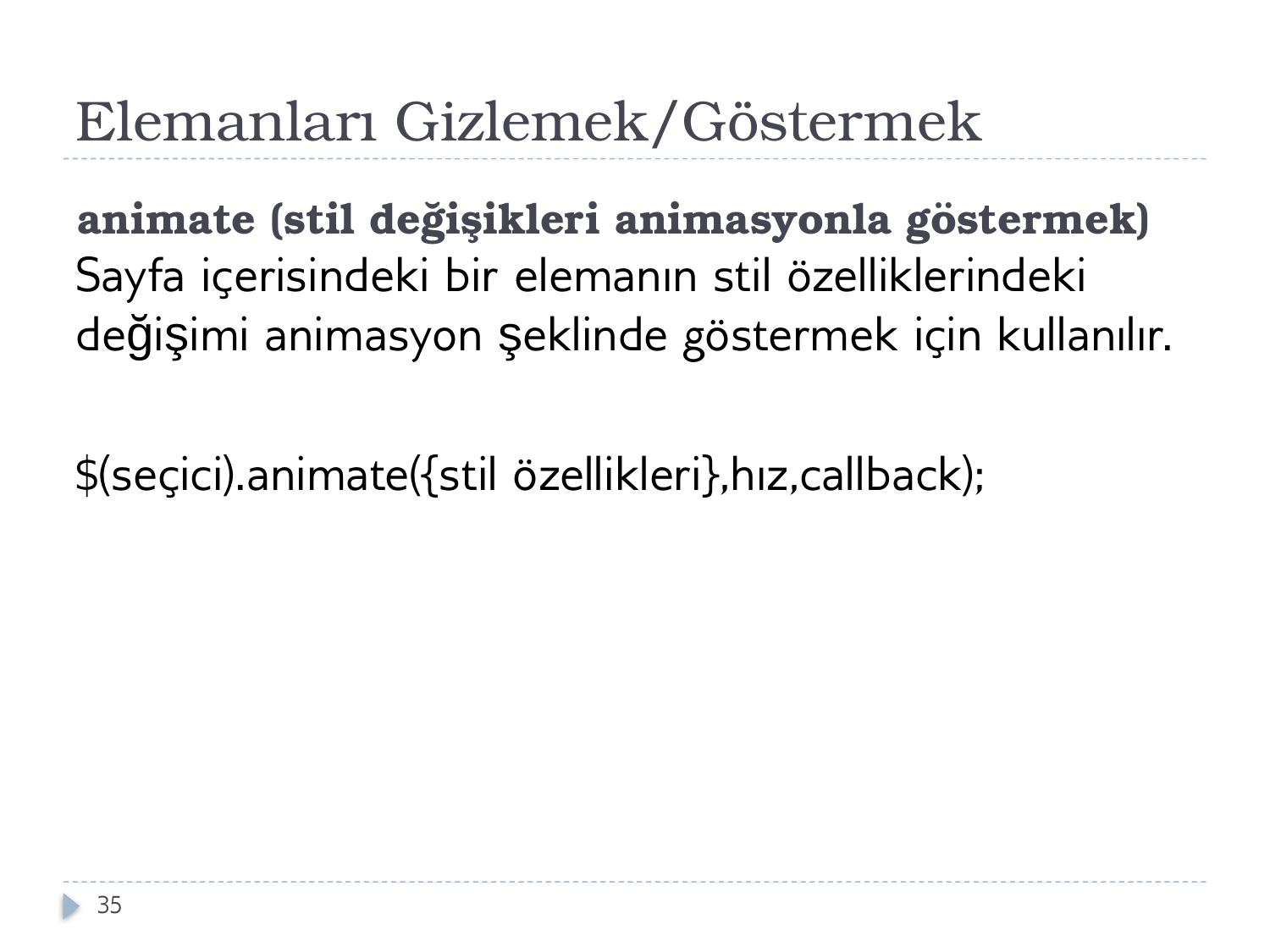

# Elemanları Gizlemek/Göstermek
animate (stil değişikleri animasyonla göstermek)
Sayfa içerisindeki bir elemanın stil özelliklerindeki değişimi animasyon şeklinde göstermek için kullanılır.

$(seçici).animate({stil özellikleri},hız,callback);

35